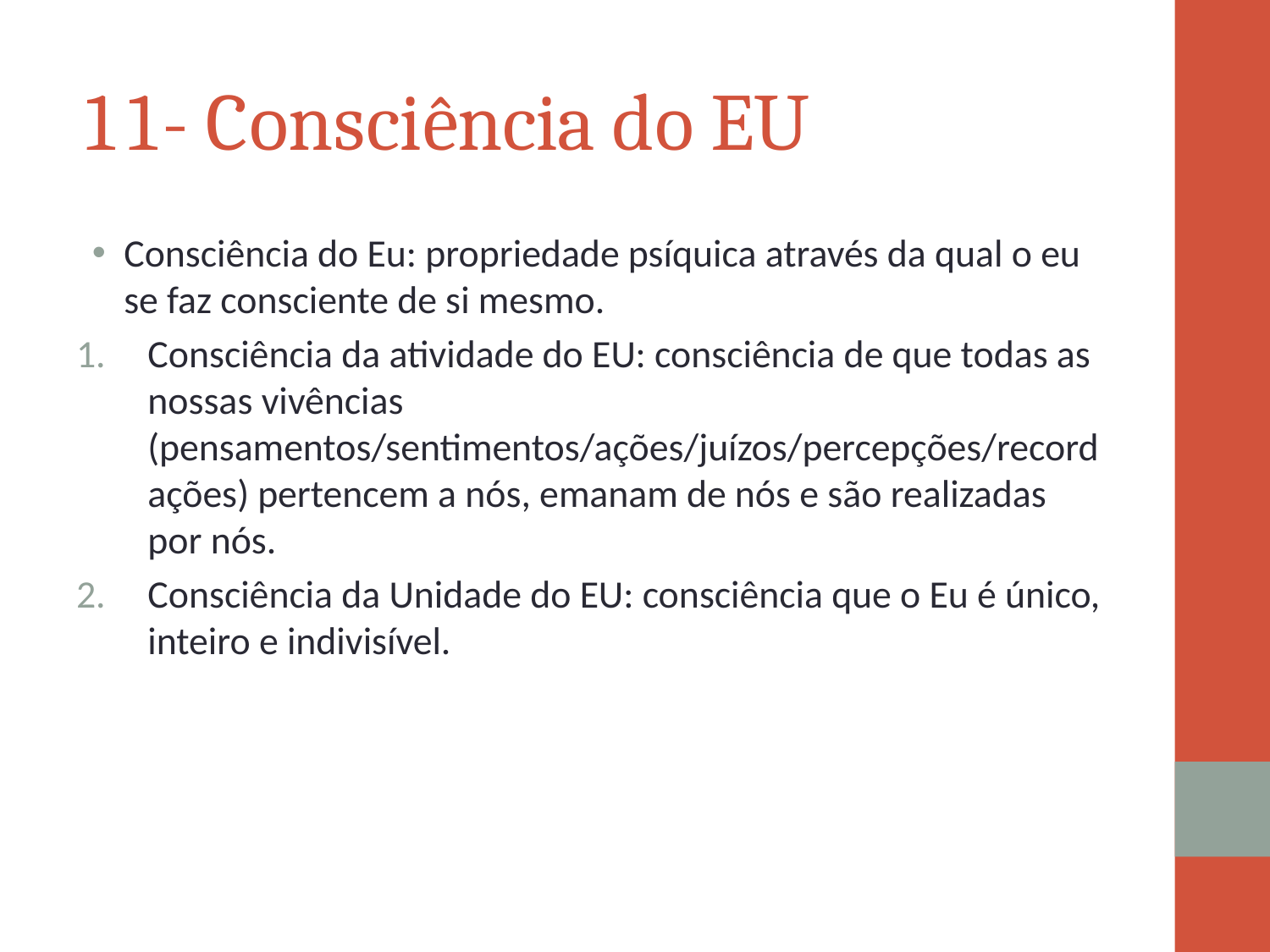

# 11- Consciência do EU
Consciência do Eu: propriedade psíquica através da qual o eu se faz consciente de si mesmo.
Consciência da atividade do EU: consciência de que todas as nossas vivências (pensamentos/sentimentos/ações/juízos/percepções/recordações) pertencem a nós, emanam de nós e são realizadas por nós.
Consciência da Unidade do EU: consciência que o Eu é único, inteiro e indivisível.